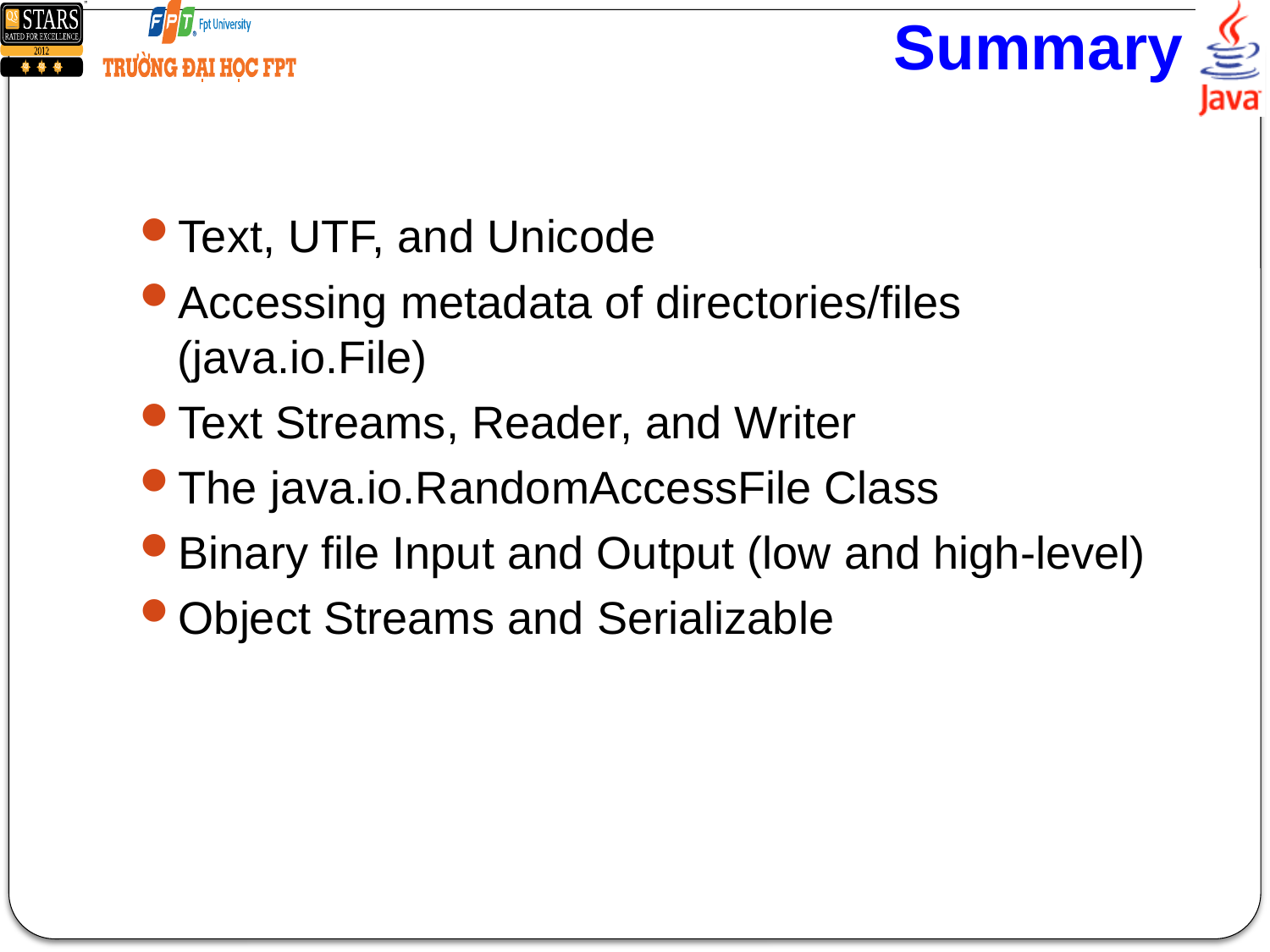

# Summary
Text, UTF, and Unicode
Accessing metadata of directories/files (java.io.File)
Text Streams, Reader, and Writer
The java.io.RandomAccessFile Class
Binary file Input and Output (low and high-level)
Object Streams and Serializable